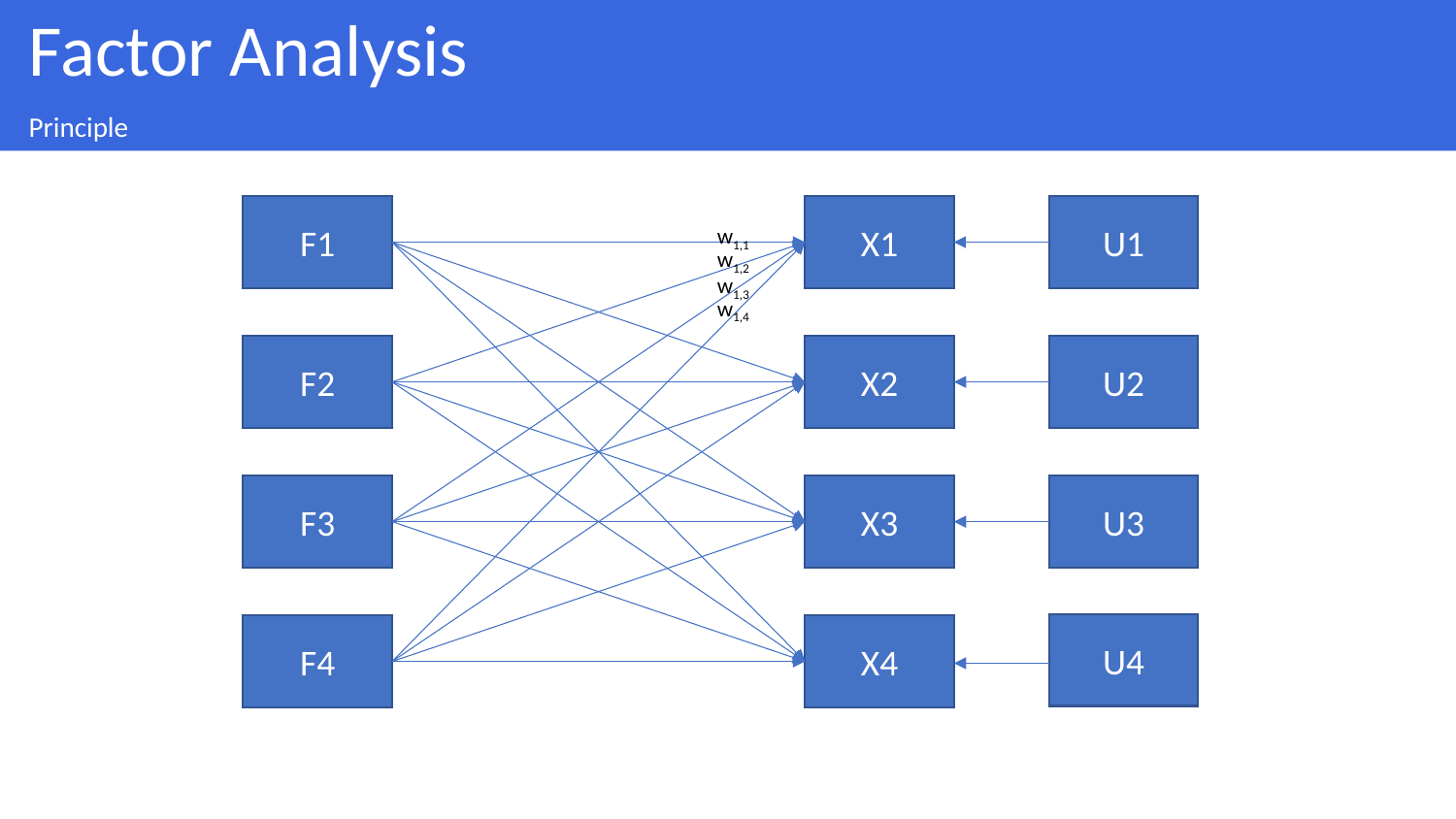

Factor Analysis
Principle
F1
X1
U1
w1,1
w1,2
w1,3
w1,4
U2
F2
X2
U3
F3
X3
U4
F4
X4